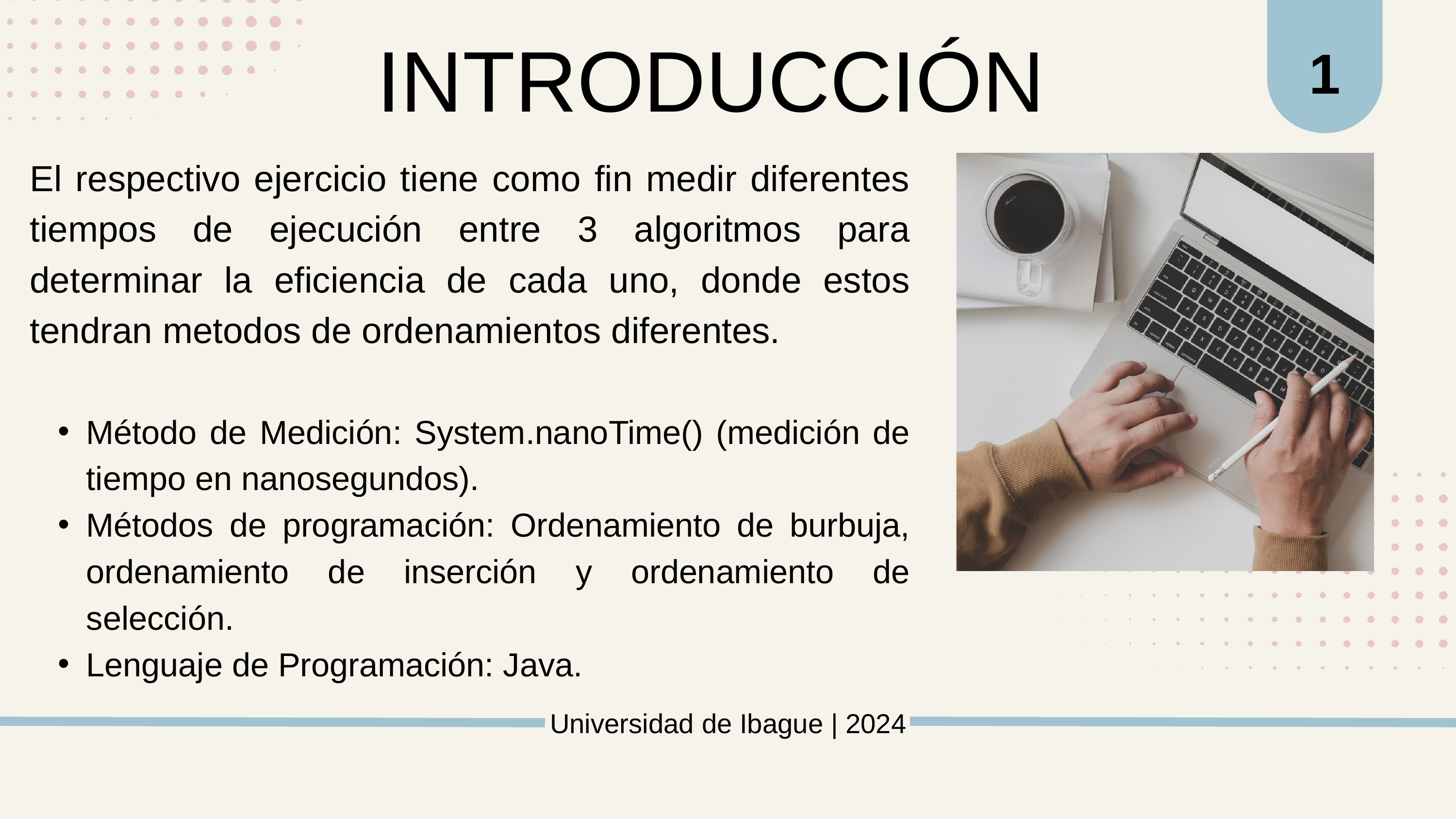

1

INTRODUCCIÓN
El respectivo ejercicio tiene como fin medir diferentes tiempos de ejecución entre 3 algoritmos para determinar la eficiencia de cada uno, donde estos tendran metodos de ordenamientos diferentes.

Método de Medición: System.nanoTime() (medición de tiempo en nanosegundos).
Métodos de programación: Ordenamiento de burbuja, ordenamiento de inserción y ordenamiento de selección.
Lenguaje de Programación: Java.

Universidad de Ibague | 2024